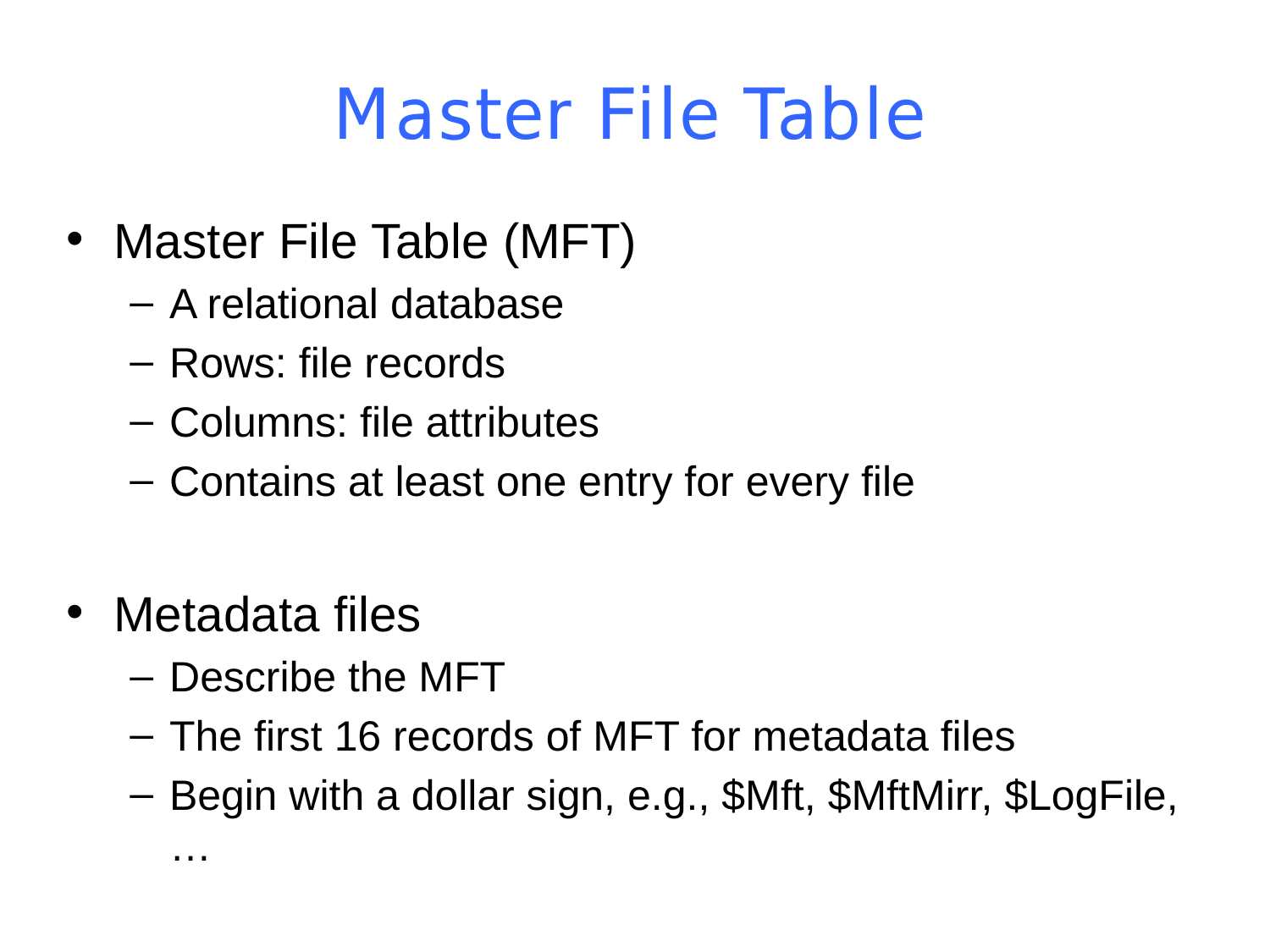

Master File Table
Master File Table (MFT)
A relational database
Rows: file records
Columns: file attributes
Contains at least one entry for every file

Metadata files
Describe the MFT
The first 16 records of MFT for metadata files
Begin with a dollar sign, e.g., $Mft, $MftMirr, $LogFile, …